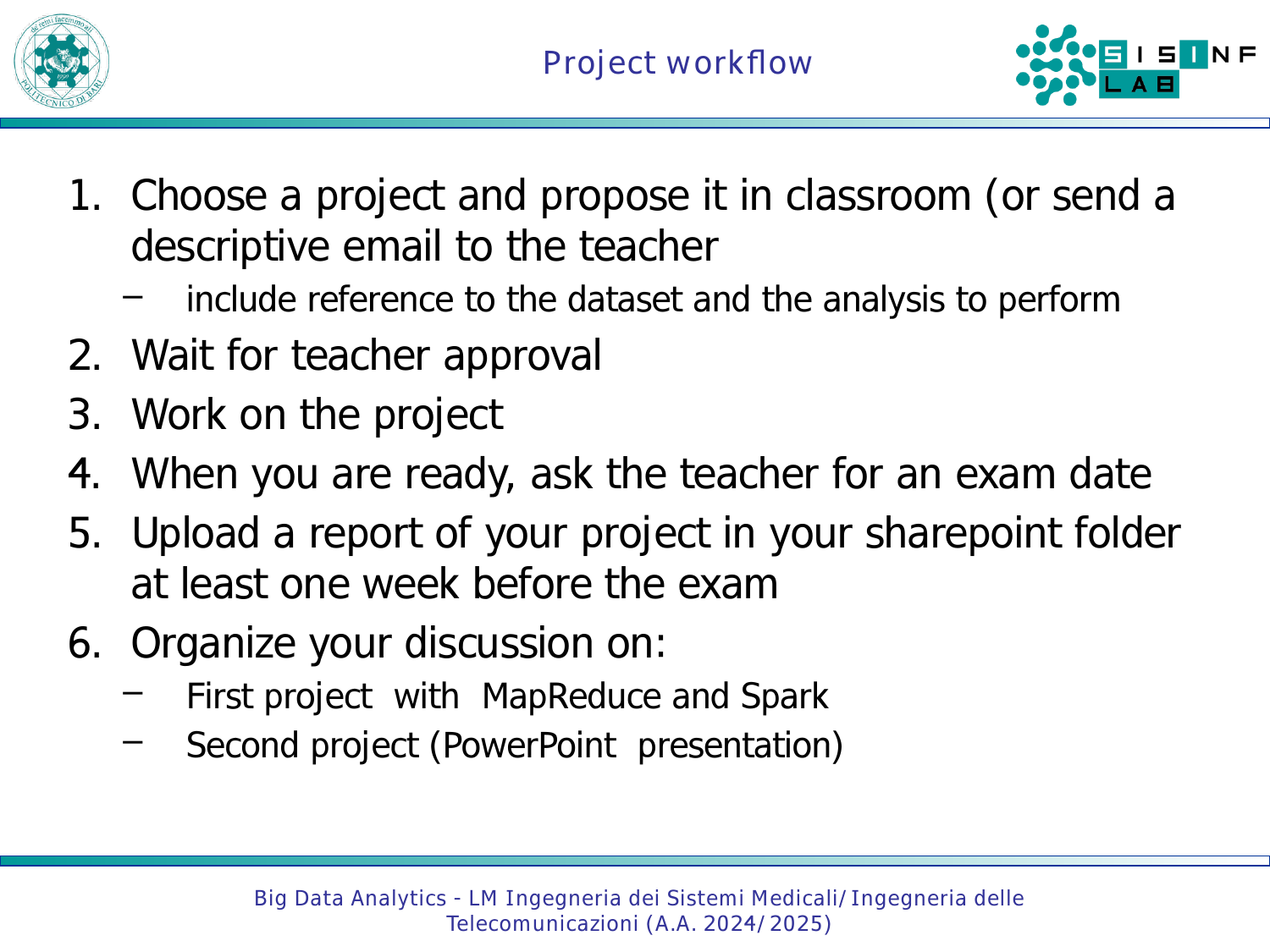

# Project workflow
Choose a project and propose it in classroom (or send a descriptive email to the teacher
include reference to the dataset and the analysis to perform
Wait for teacher approval
Work on the project
When you are ready, ask the teacher for an exam date
Upload a report of your project in your sharepoint folder at least one week before the exam
Organize your discussion on:
First project  with  MapReduce and Spark
Second project (PowerPoint  presentation)

Big Data Analytics - LM Ingegneria dei Sistemi Medicali/Ingegneria delle Telecomunicazioni (A.A. 2024/2025)